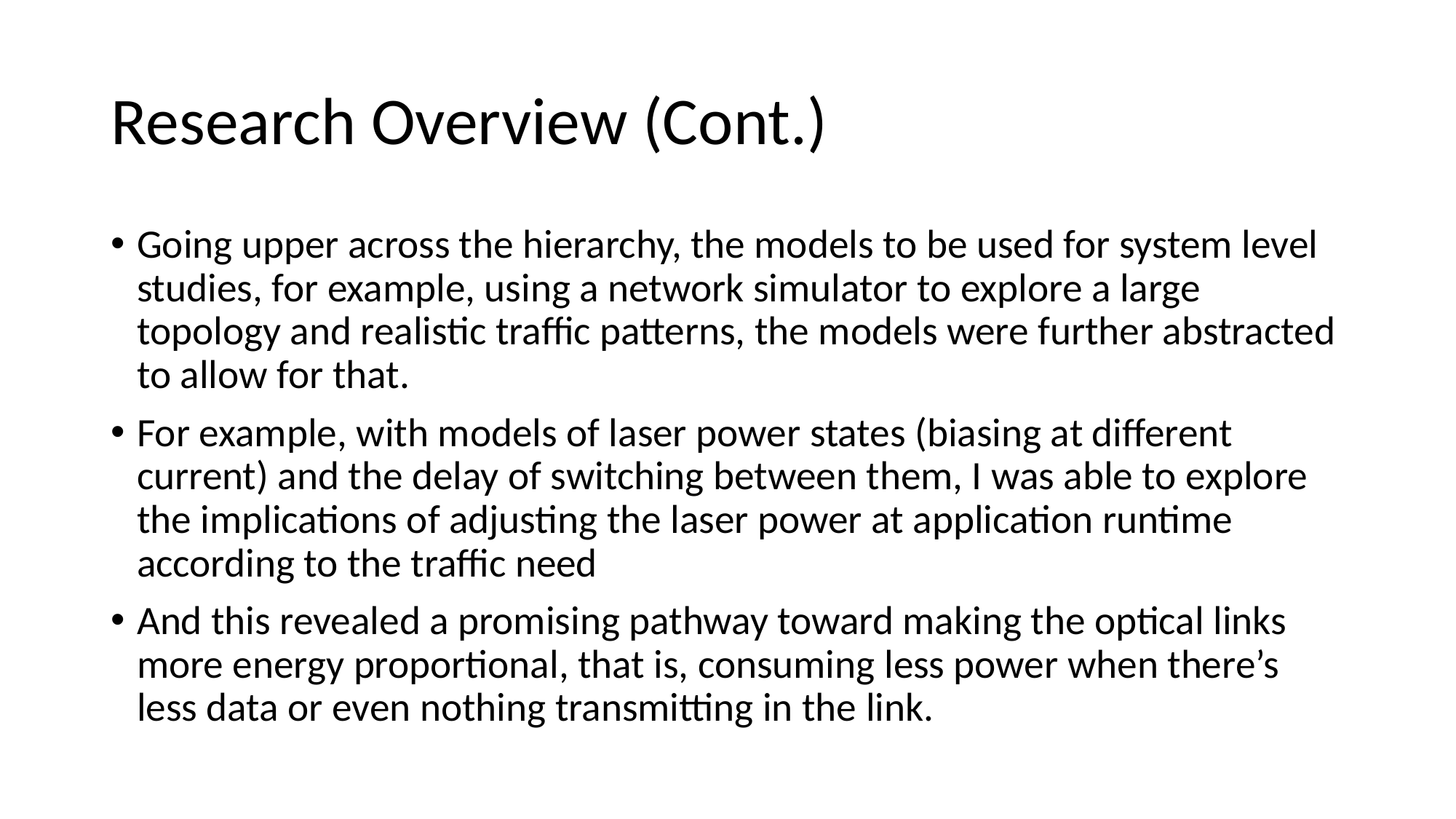

# Research Overview (Cont.)
Going upper across the hierarchy, the models to be used for system level studies, for example, using a network simulator to explore a large topology and realistic traffic patterns, the models were further abstracted to allow for that.
For example, with models of laser power states (biasing at different current) and the delay of switching between them, I was able to explore the implications of adjusting the laser power at application runtime according to the traffic need
And this revealed a promising pathway toward making the optical links more energy proportional, that is, consuming less power when there’s less data or even nothing transmitting in the link.